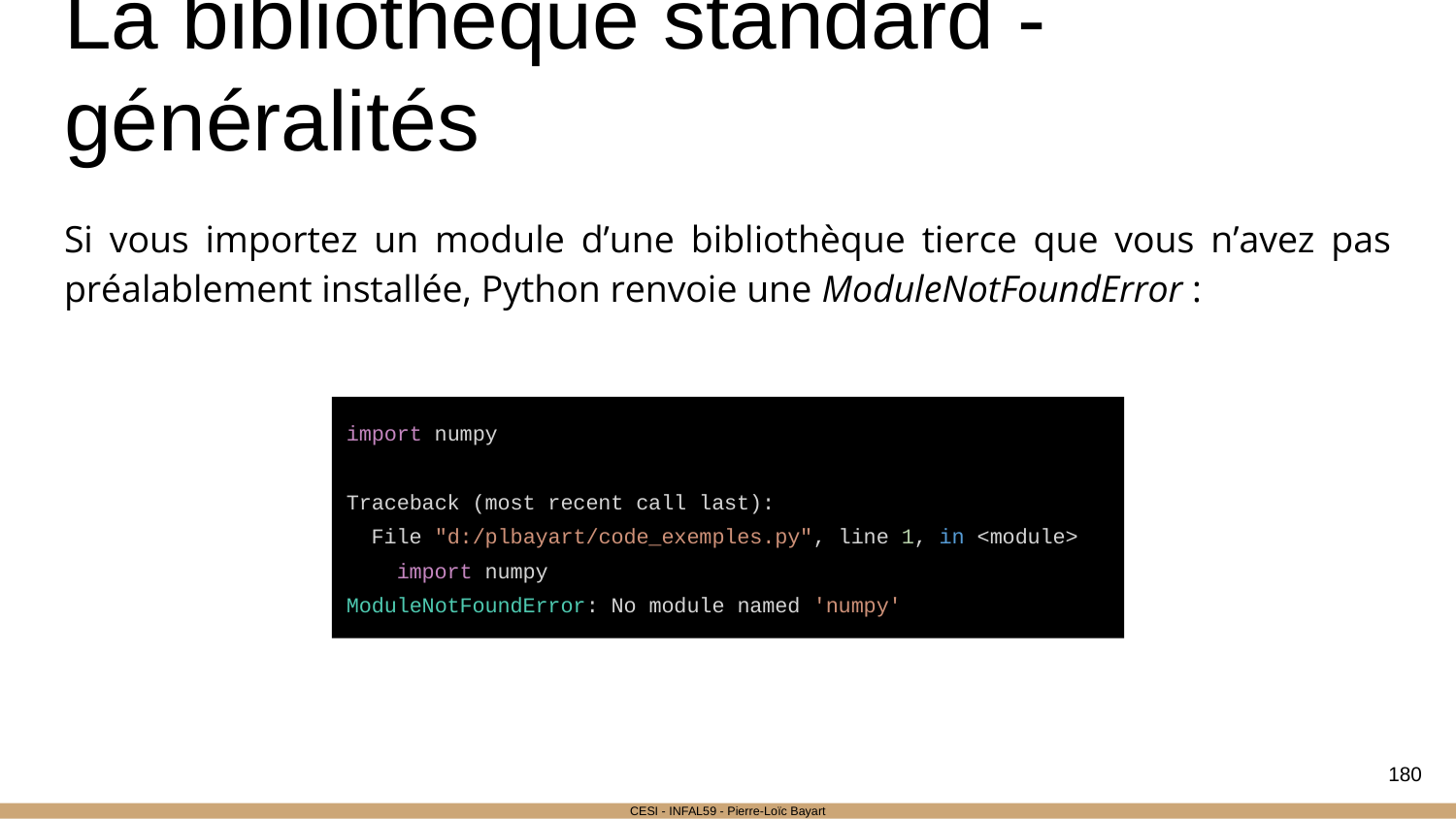

# La bibliothèque standard - généralités
Si vous importez un module d’une bibliothèque tierce que vous n’avez pas préalablement installée, Python renvoie une ModuleNotFoundError :

import numpy

Traceback (most recent call last):
  File "d:/plbayart/code_exemples.py", line 1, in <module>
    import numpy
ModuleNotFoundError: No module named 'numpy'
180